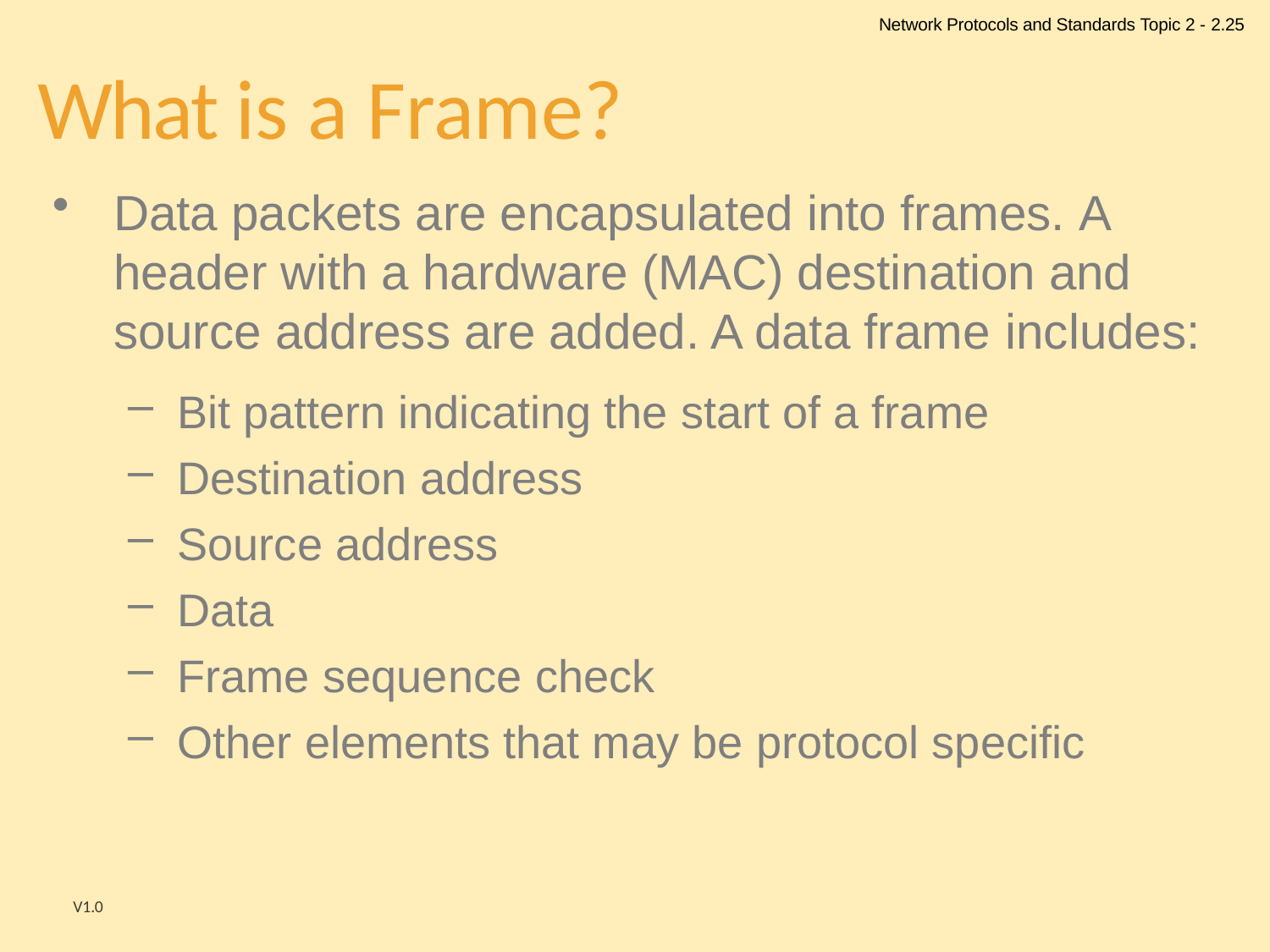

Network Protocols and Standards Topic 2 - 2.25
# What is a Frame?
Data packets are encapsulated into frames. A  header with a hardware (MAC) destination and  source address are added. A data frame includes:
Bit pattern indicating the start of a frame
Destination address
Source address
Data
Frame sequence check
Other elements that may be protocol specific
V1.0